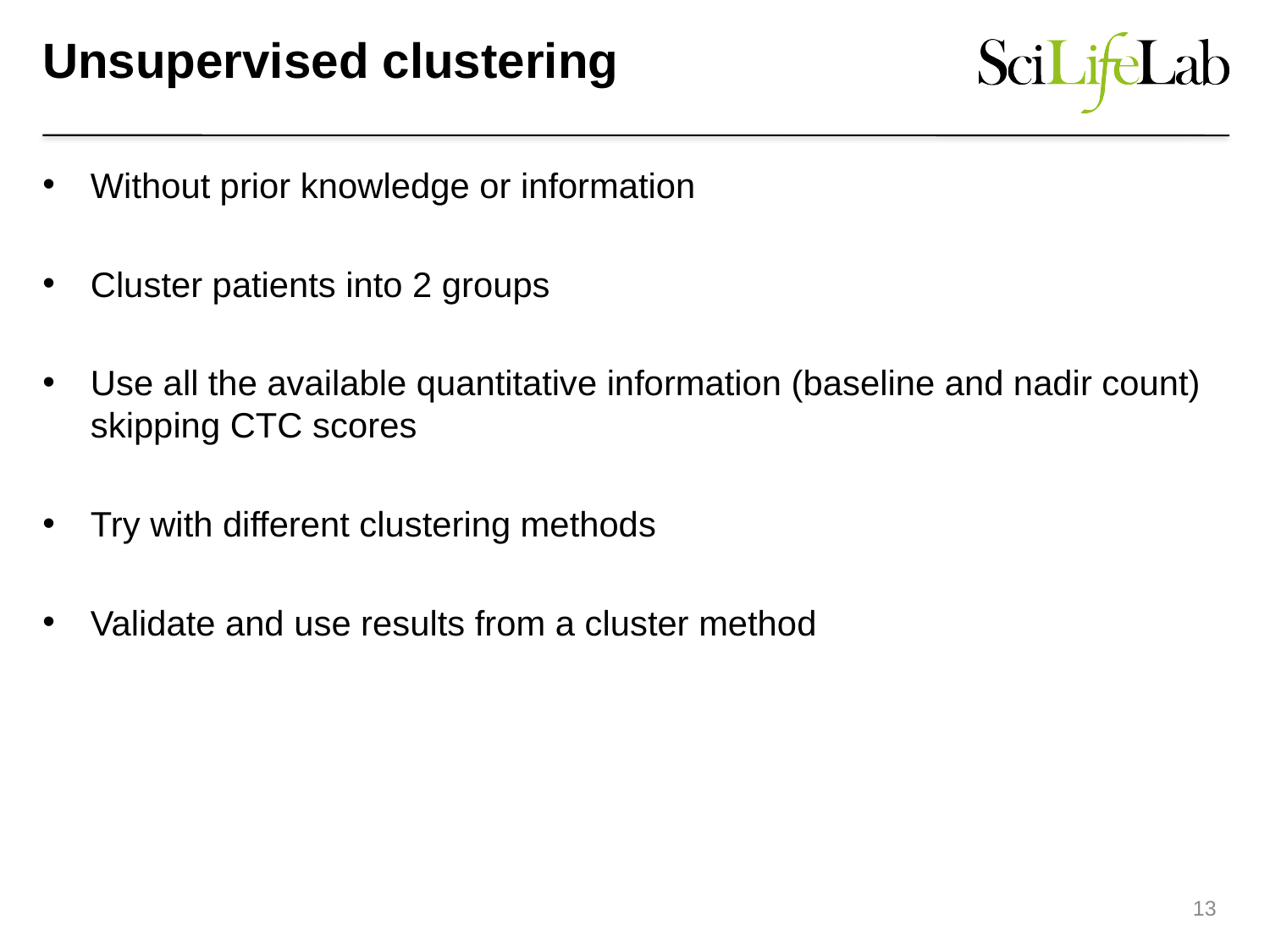

# Unsupervised clustering
Without prior knowledge or information

Cluster patients into 2 groups

Use all the available quantitative information (baseline and nadir count) skipping CTC scores

Try with different clustering methods

Validate and use results from a cluster method

13